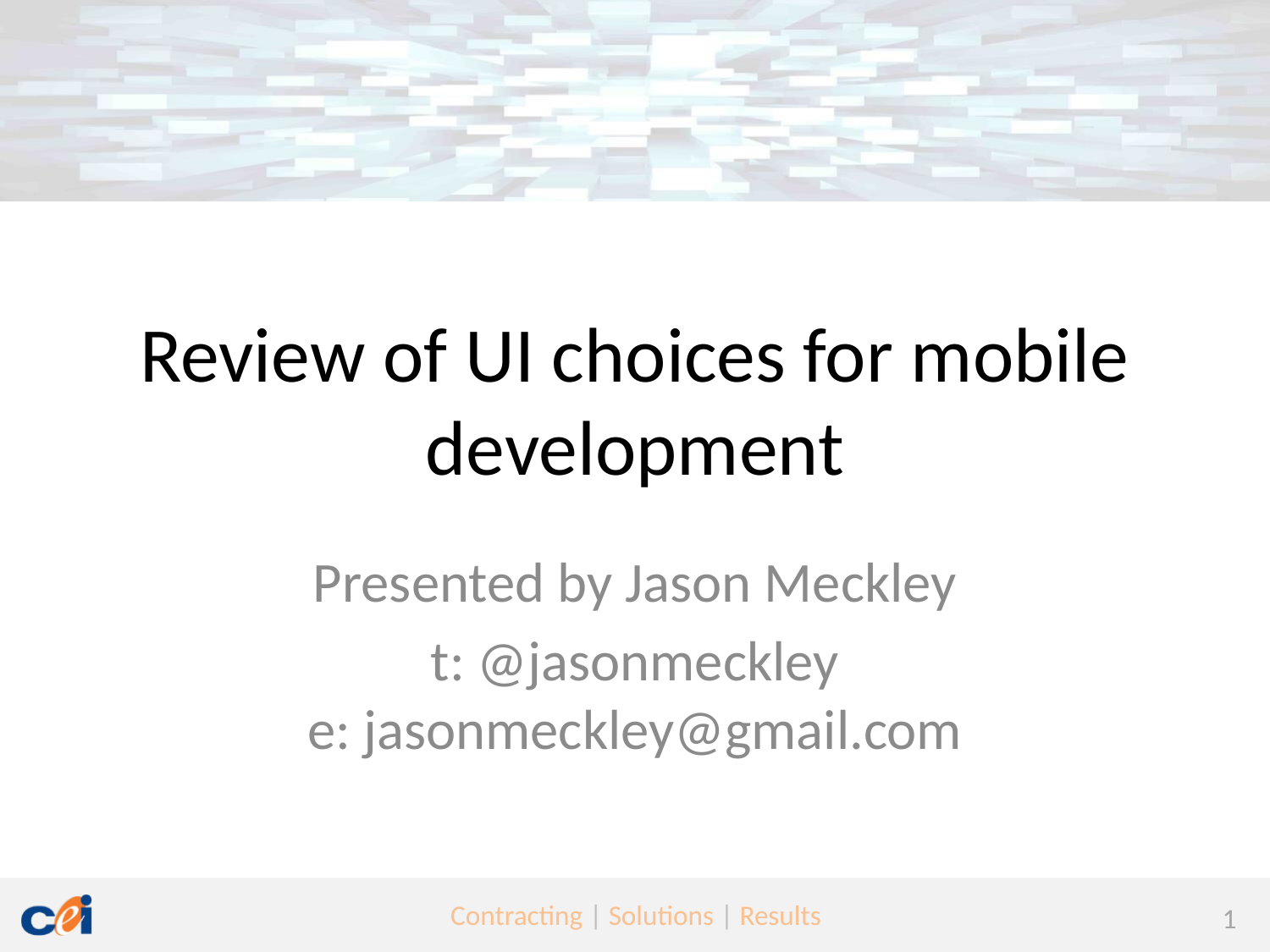

# Review of UI choices for mobile development
Presented by Jason Meckley
t: @jasonmeckley
e: jasonmeckley@gmail.com